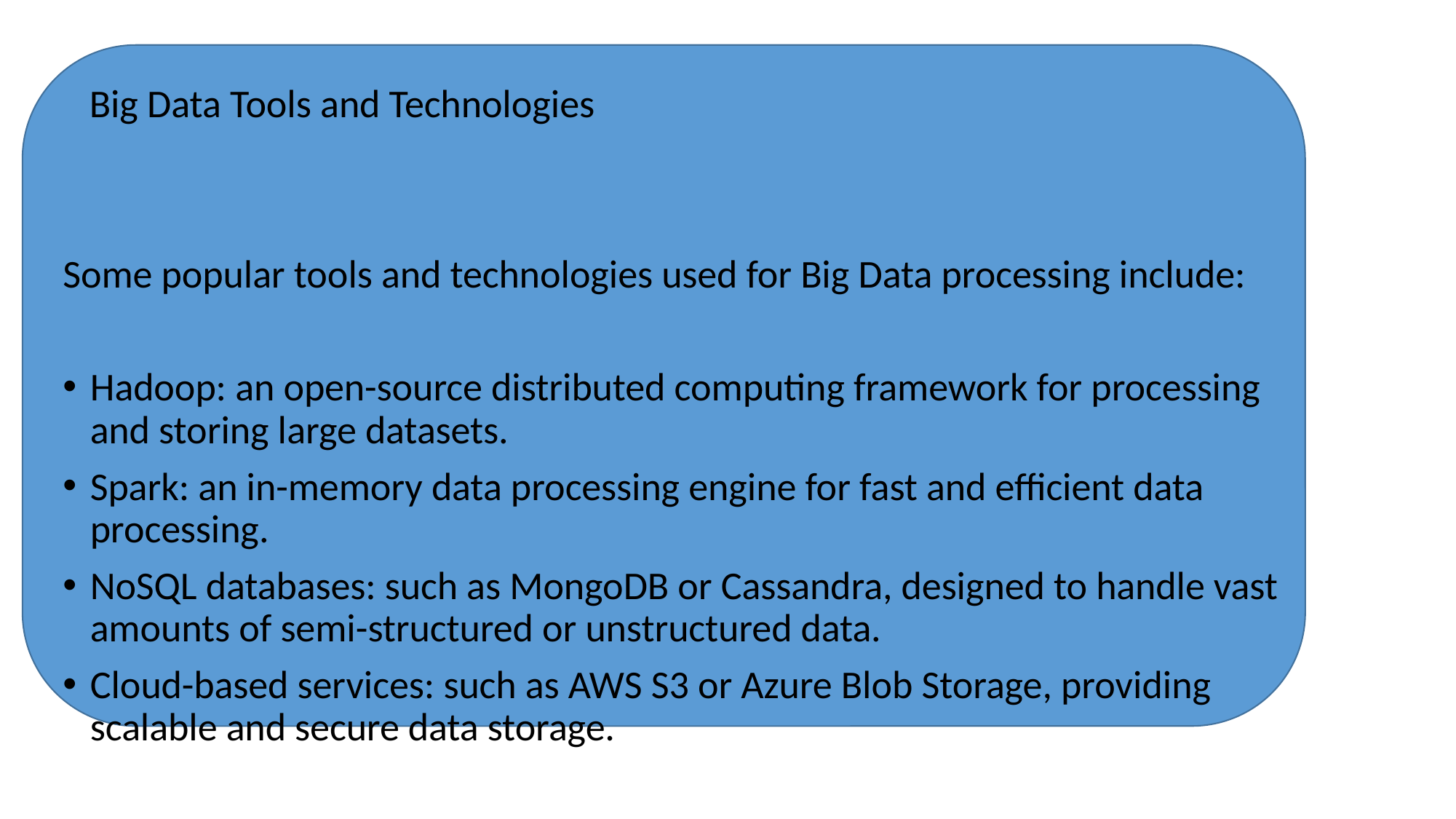

Big Data Tools and Technologies

Some popular tools and technologies used for Big Data processing include:

Hadoop: an open-source distributed computing framework for processing and storing large datasets.
Spark: an in-memory data processing engine for fast and efficient data processing.
NoSQL databases: such as MongoDB or Cassandra, designed to handle vast amounts of semi-structured or unstructured data.
Cloud-based services: such as AWS S3 or Azure Blob Storage, providing scalable and secure data storage.